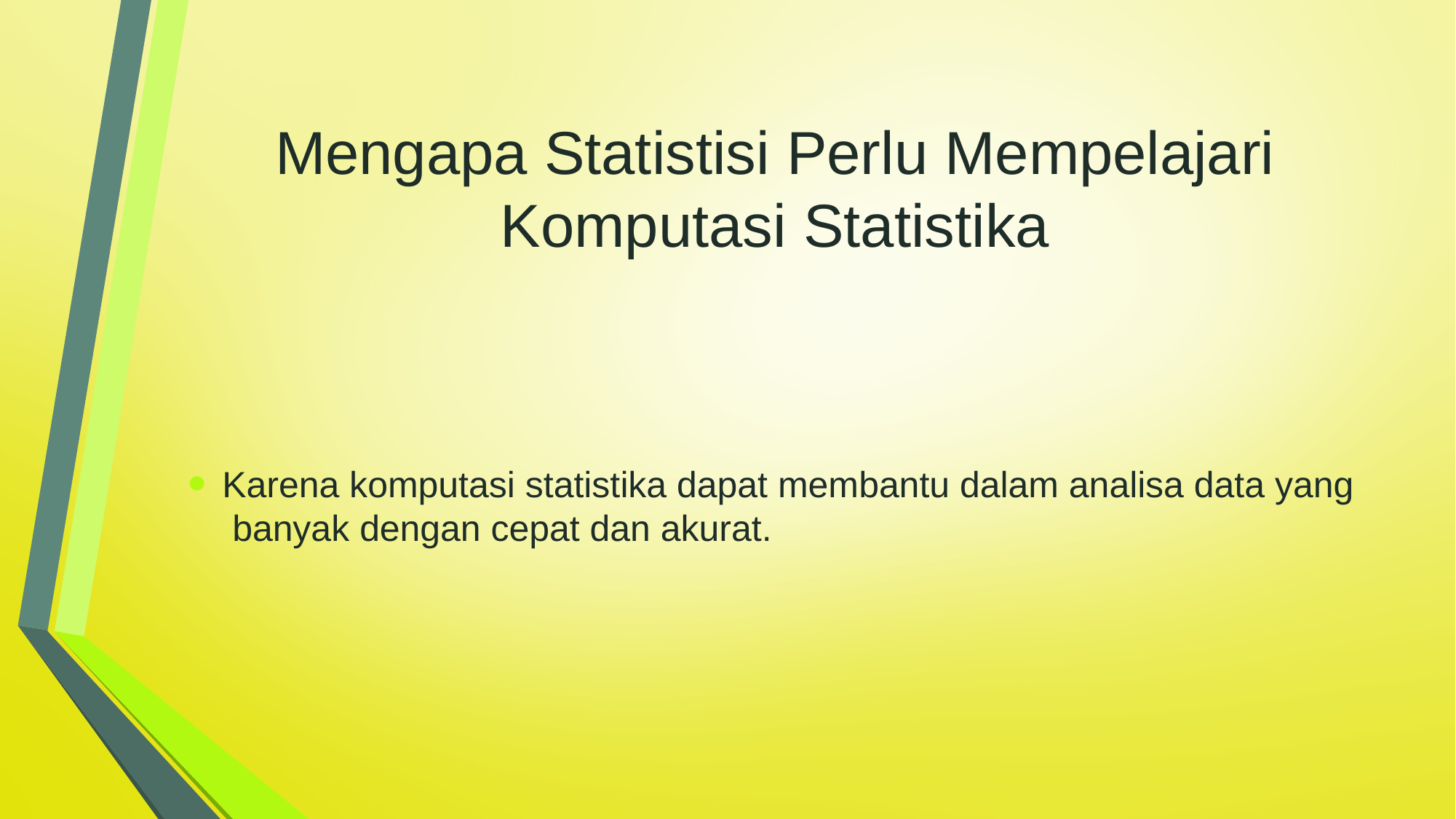

# Mengapa Statistisi Perlu Mempelajari Komputasi Statistika
Karena komputasi statistika dapat membantu dalam analisa data yang  banyak dengan cepat dan akurat.